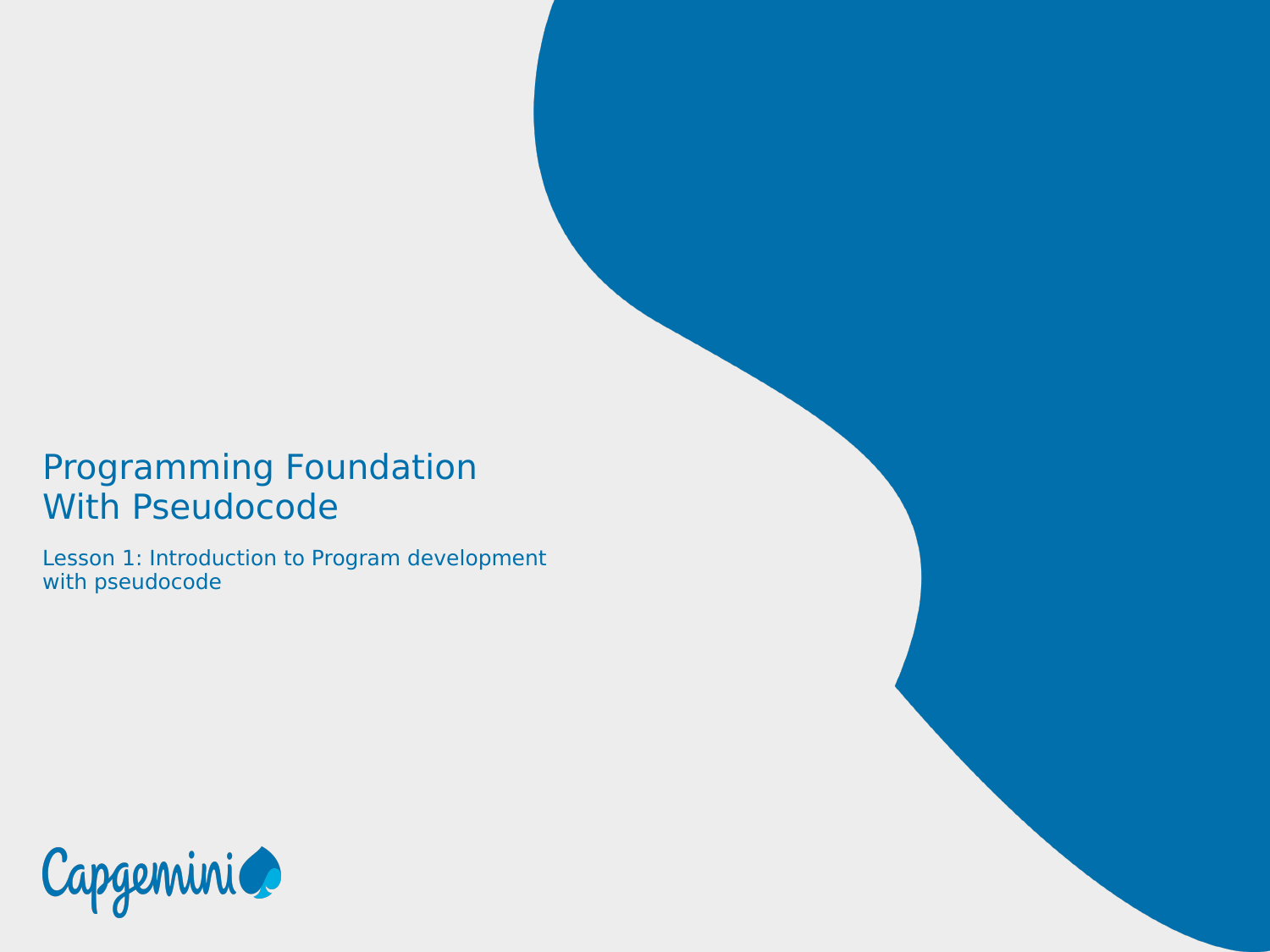

# Programming Foundation With Pseudocode
Lesson 1: Introduction to Program development with pseudocode